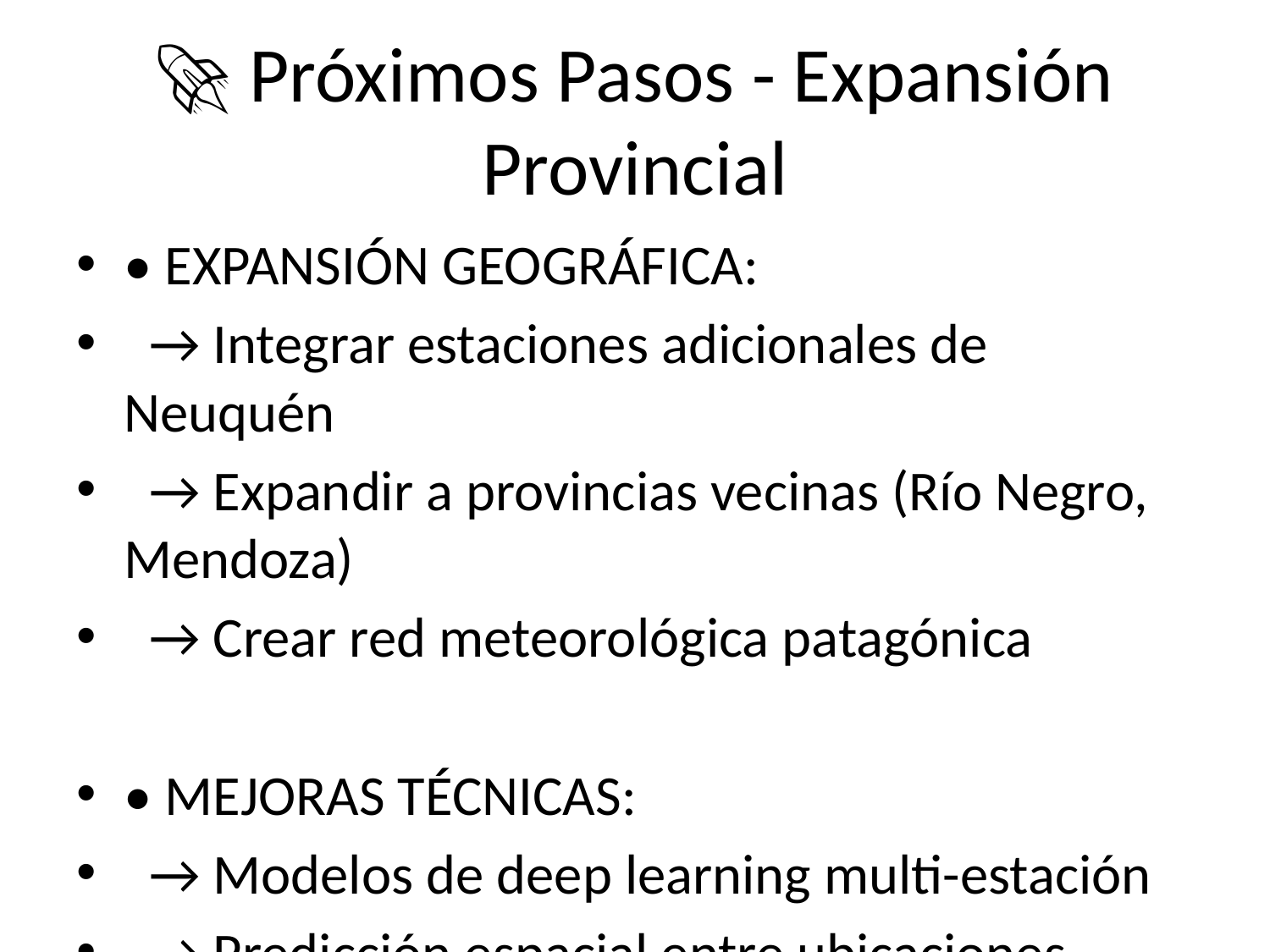

# 🚀 Próximos Pasos - Expansión Provincial
• EXPANSIÓN GEOGRÁFICA:
  → Integrar estaciones adicionales de Neuquén
  → Expandir a provincias vecinas (Río Negro, Mendoza)
  → Crear red meteorológica patagónica

• MEJORAS TÉCNICAS:
  → Modelos de deep learning multi-estación
  → Predicción espacial entre ubicaciones
  → Integración con datos satelitales y radares

• PRODUCTOS OPERATIVOS:
  → Dashboard provincial en tiempo real
  → API pública para desarrolladores
  → Sistema de alertas diferenciado por zona
  → App móvil para usuarios finales